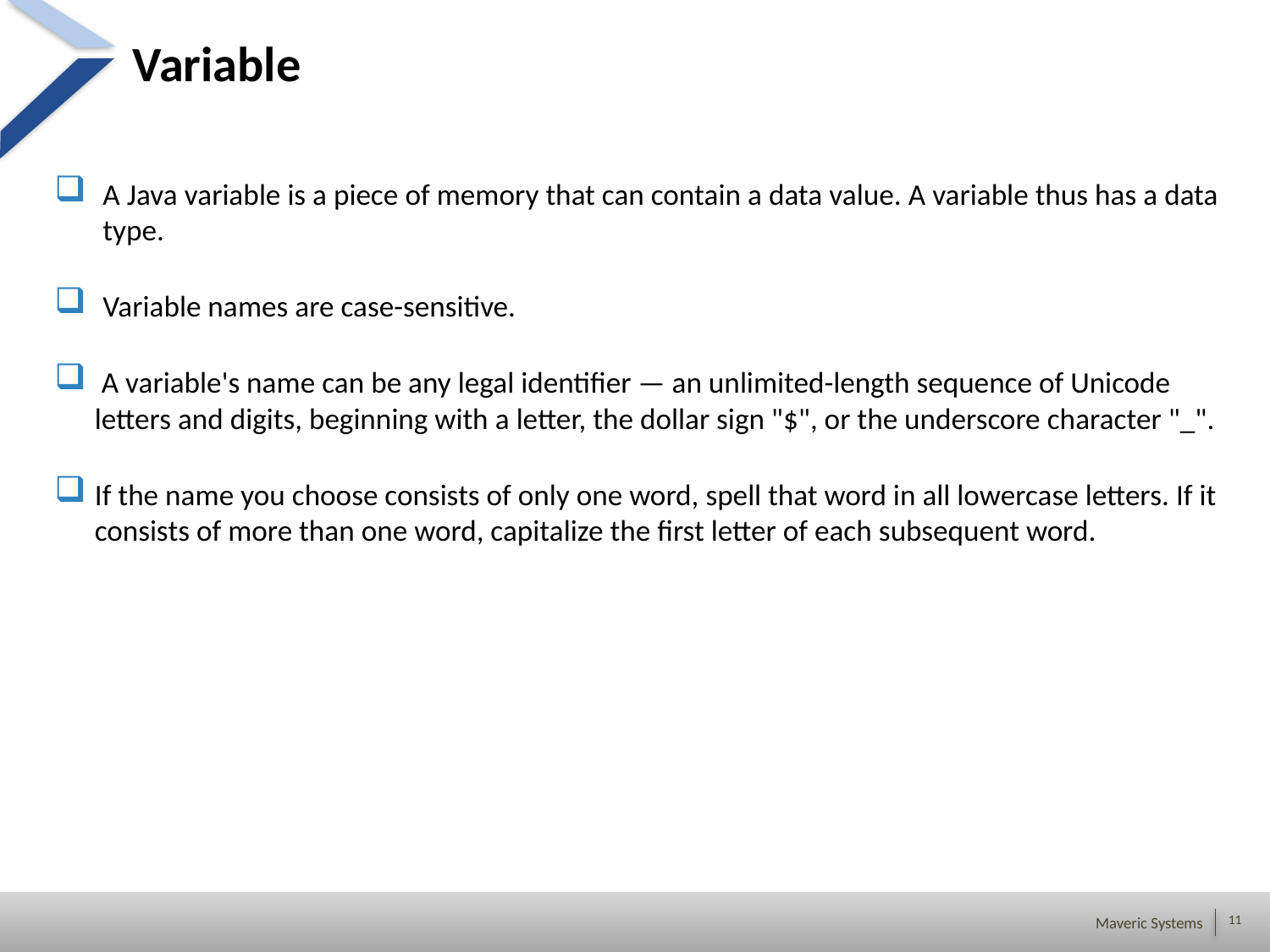

# Variable

A Java variable is a piece of memory that can contain a data value. A variable thus has a data type.

Variable names are case-sensitive.

 A variable's name can be any legal identifier — an unlimited-length sequence of Unicode letters and digits, beginning with a letter, the dollar sign "$", or the underscore character "_".

If the name you choose consists of only one word, spell that word in all lowercase letters. If it consists of more than one word, capitalize the first letter of each subsequent word.